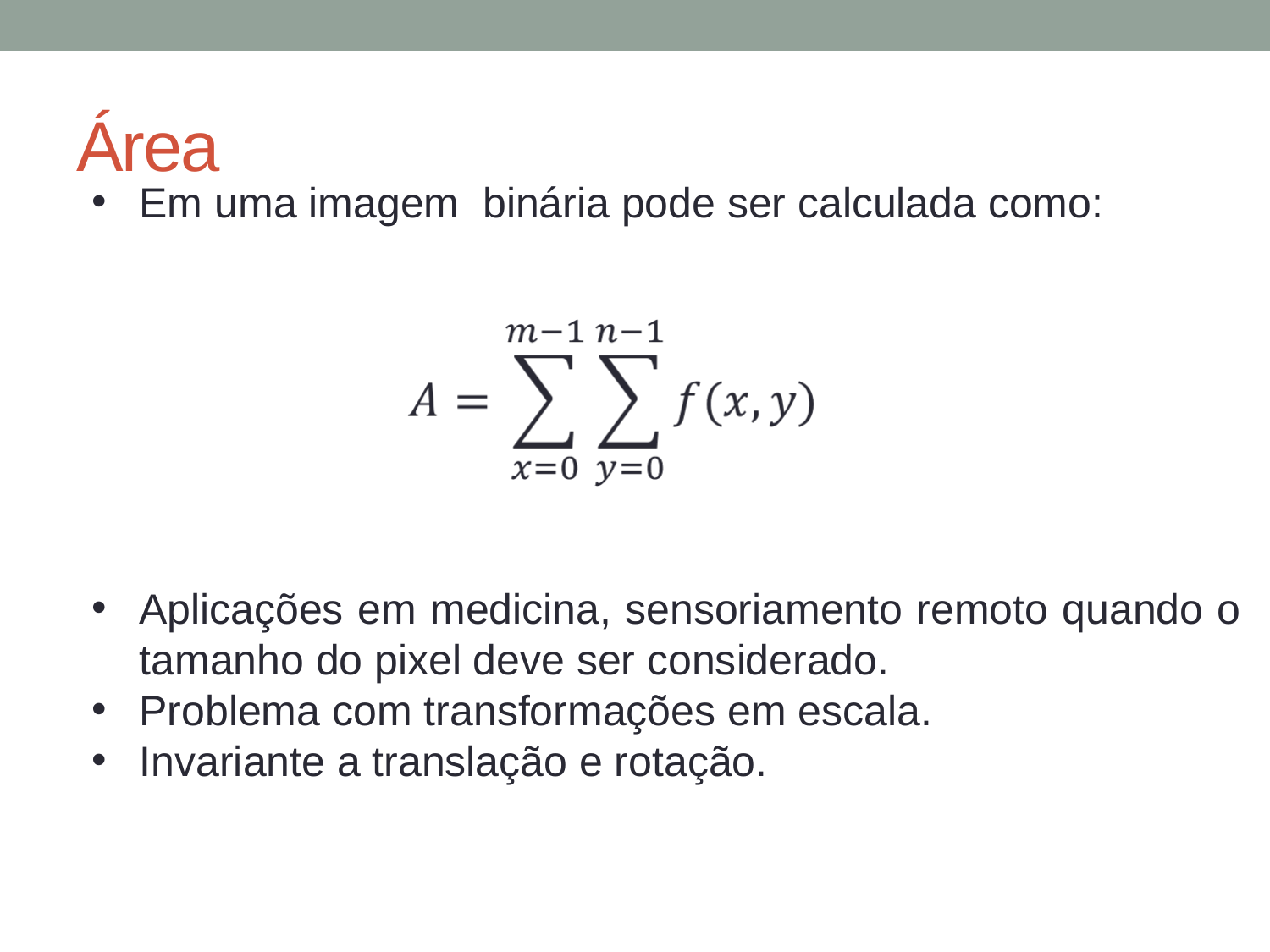

# Área
Em uma imagem  binária pode ser calculada como:

Aplicações em medicina, sensoriamento remoto quando o tamanho do pixel deve ser considerado.
Problema com transformações em escala.
Invariante a translação e rotação.